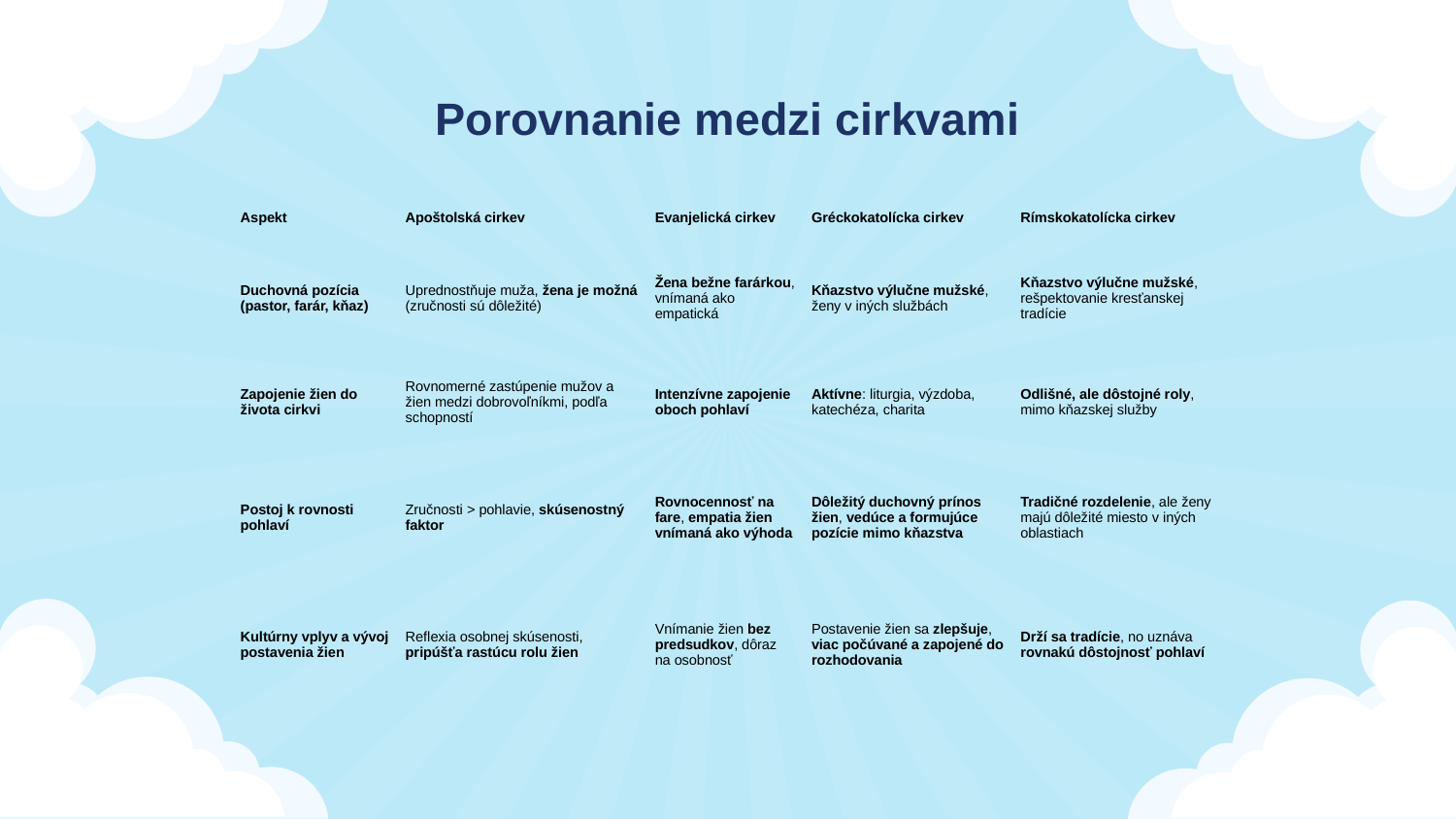

# Porovnanie medzi cirkvami
| Aspekt | Apoštolská cirkev | Evanjelická cirkev | Gréckokatolícka cirkev | Rímskokatolícka cirkev |
| --- | --- | --- | --- | --- |
| Duchovná pozícia (pastor, farár, kňaz) | Uprednostňuje muža, žena je možná (zručnosti sú dôležité) | Žena bežne farárkou, vnímaná ako empatická | Kňazstvo výlučne mužské, ženy v iných službách | Kňazstvo výlučne mužské, rešpektovanie kresťanskej tradície |
| Zapojenie žien do života cirkvi | Rovnomerné zastúpenie mužov a žien medzi dobrovoľníkmi, podľa schopností | Intenzívne zapojenie oboch pohlaví | Aktívne: liturgia, výzdoba, katechéza, charita | Odlišné, ale dôstojné roly, mimo kňazskej služby |
| Postoj k rovnosti pohlaví | Zručnosti > pohlavie, skúsenostný faktor | Rovnocennosť na fare, empatia žien vnímaná ako výhoda | Dôležitý duchovný prínos žien, vedúce a formujúce pozície mimo kňazstva | Tradičné rozdelenie, ale ženy majú dôležité miesto v iných oblastiach |
| Kultúrny vplyv a vývoj postavenia žien | Reflexia osobnej skúsenosti, pripúšťa rastúcu rolu žien | Vnímanie žien bez predsudkov, dôraz na osobnosť | Postavenie žien sa zlepšuje, viac počúvané a zapojené do rozhodovania | Drží sa tradície, no uznáva rovnakú dôstojnosť pohlaví |